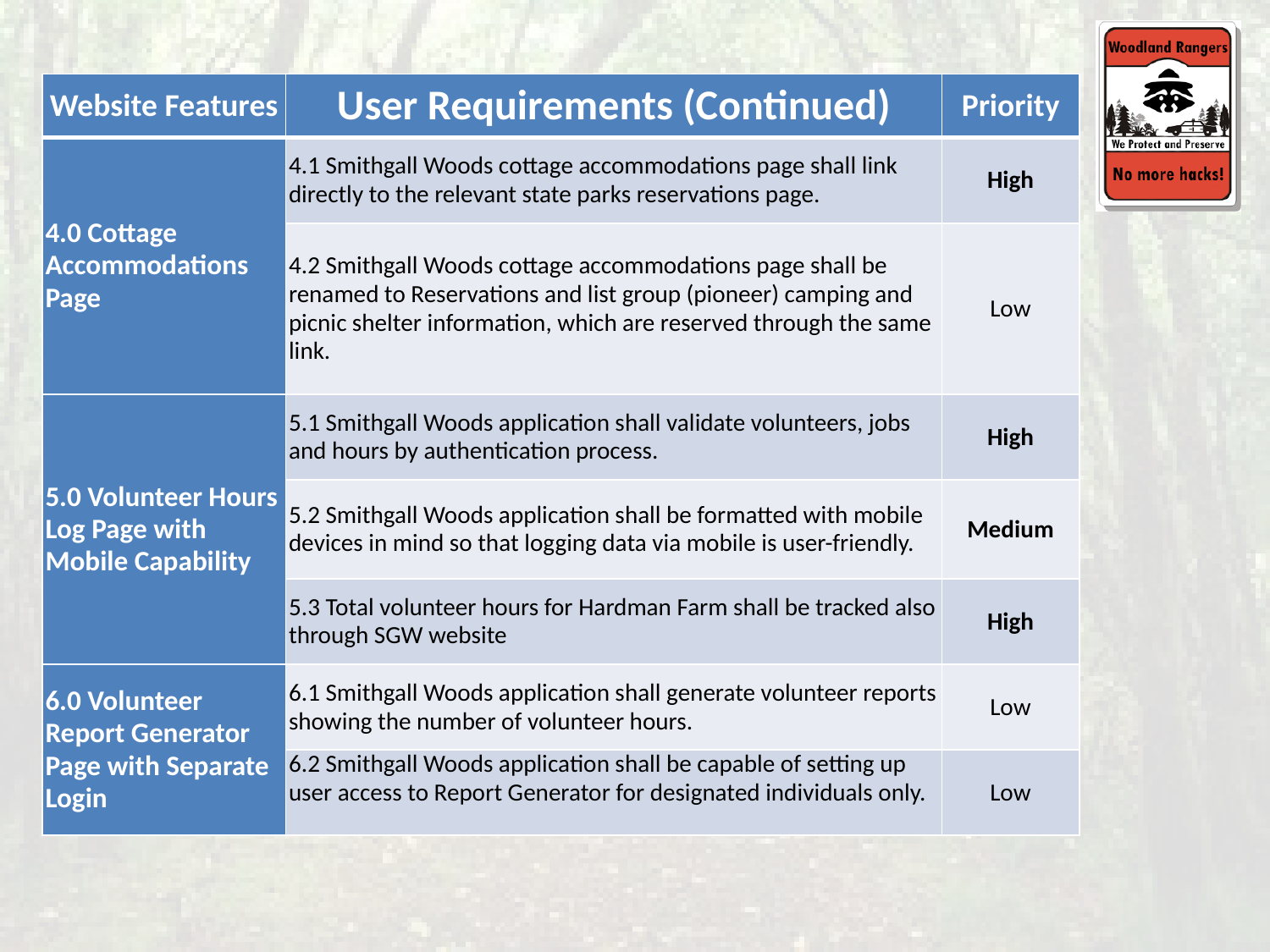

| Website Features | User Requirements (Continued) | Priority |
| --- | --- | --- |
| 4.0 Cottage Accommodations Page | 4.1 Smithgall Woods cottage accommodations page shall link directly to the relevant state parks reservations page. | High |
|  | 4.2 Smithgall Woods cottage accommodations page shall be renamed to Reservations and list group (pioneer) camping and picnic shelter information, which are reserved through the same link. | Low |
| 5.0 Volunteer Hours Log Page with Mobile Capability | 5.1 Smithgall Woods application shall validate volunteers, jobs and hours by authentication process. | High |
|  | 5.2 Smithgall Woods application shall be formatted with mobile devices in mind so that logging data via mobile is user-friendly. | Medium |
|  | 5.3 Total volunteer hours for Hardman Farm shall be tracked also through SGW website | High |
| 6.0 Volunteer Report Generator Page with Separate Login | 6.1 Smithgall Woods application shall generate volunteer reports showing the number of volunteer hours. | Low |
|  | 6.2 Smithgall Woods application shall be capable of setting up user access to Report Generator for designated individuals only. | Low |